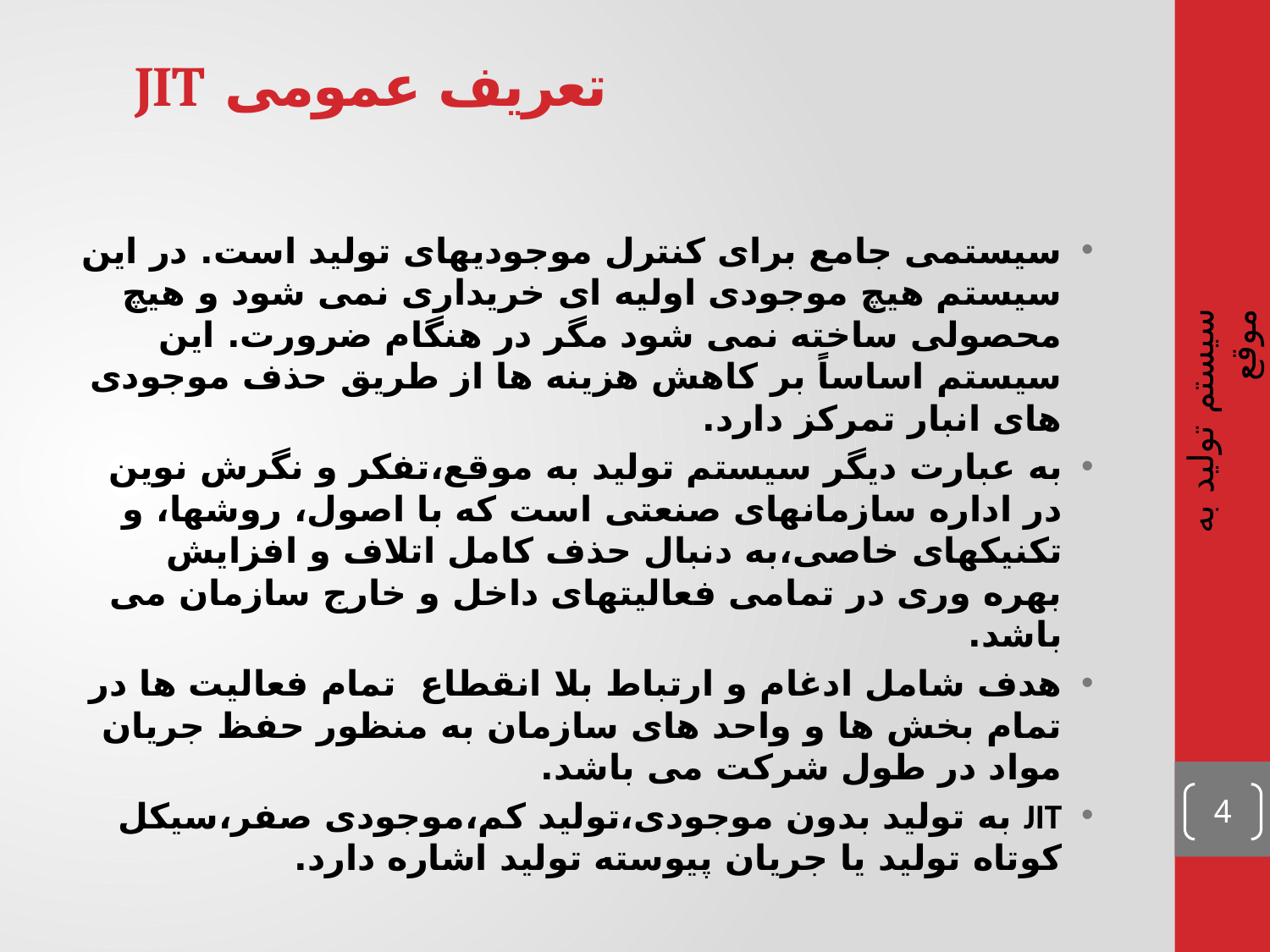

# تعریف عمومی JIT
سیستمی جامع برای کنترل موجودیهای تولید است. در این سیستم هیچ موجودی اولیه ای خریداری نمی شود و هیچ محصولی ساخته نمی شود مگر در هنگام ضرورت. این سیستم اساساً بر کاهش هزینه ها از طریق حذف موجودی های انبار تمرکز دارد.
به عبارت دیگر سیستم تولید به موقع،تفکر و نگرش نوین در اداره سازمانهای صنعتی است که با اصول، روشها، و تکنیکهای خاصی،به دنبال حذف کامل اتلاف و افزایش بهره وری در تمامی فعالیتهای داخل و خارج سازمان می باشد.
هدف شامل ادغام و ارتباط بلا انقطاع  تمام فعالیت ها در تمام بخش ها و واحد های سازمان به منظور حفظ جریان مواد در طول شرکت می باشد.
JIT به تولید بدون موجودی،تولید کم،موجودی صفر،سیکل کوتاه تولید یا جریان پیوسته تولید اشاره دارد.
سیستم تولید به موقع
4